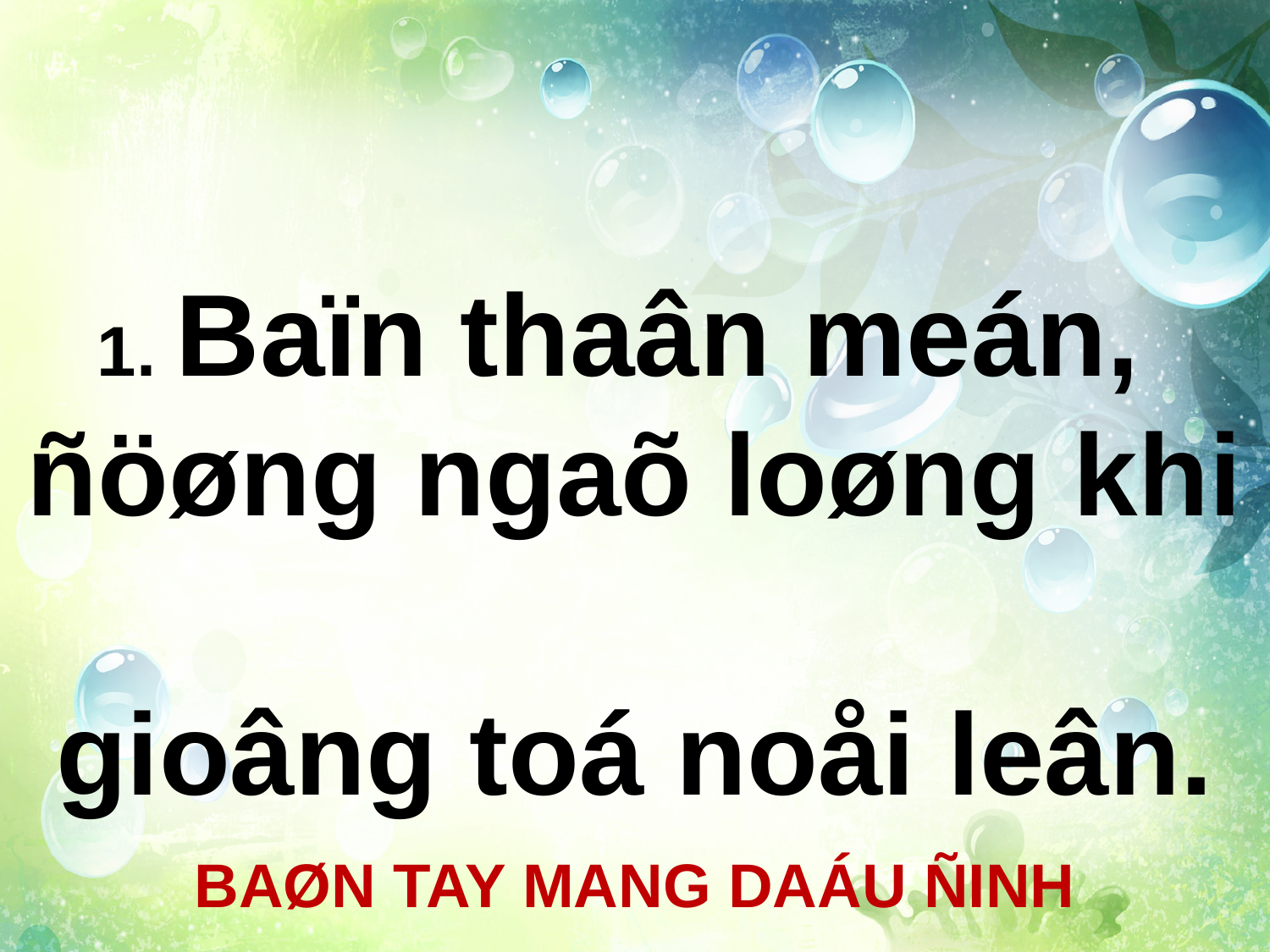

1. Baïn thaân meán,
ñöøng ngaõ loøng khi
gioâng toá noåi leân.
BAØN TAY MANG DAÁU ÑINH